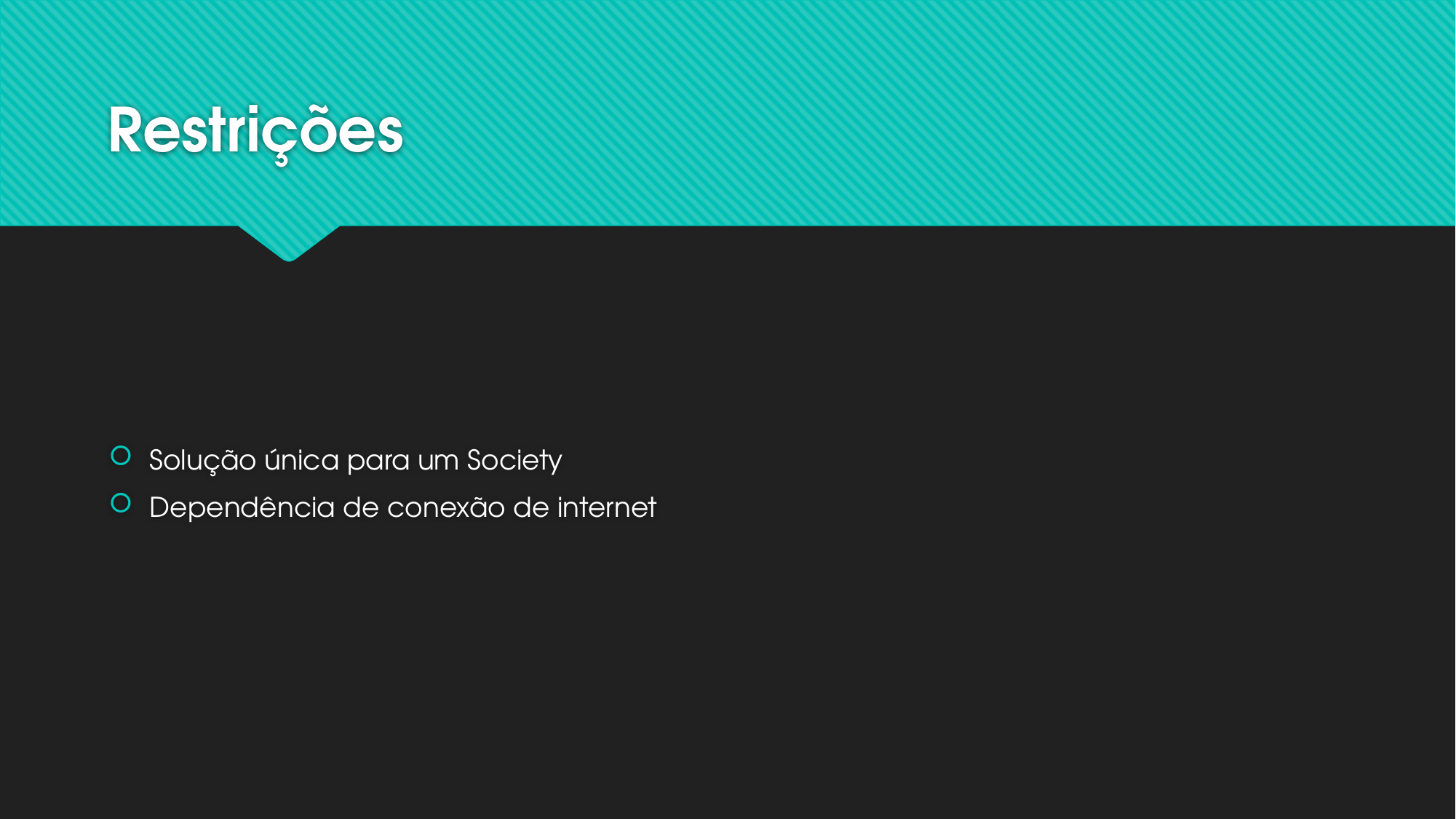

# Restrições
Solução única para um Society
Dependência de conexão de internet